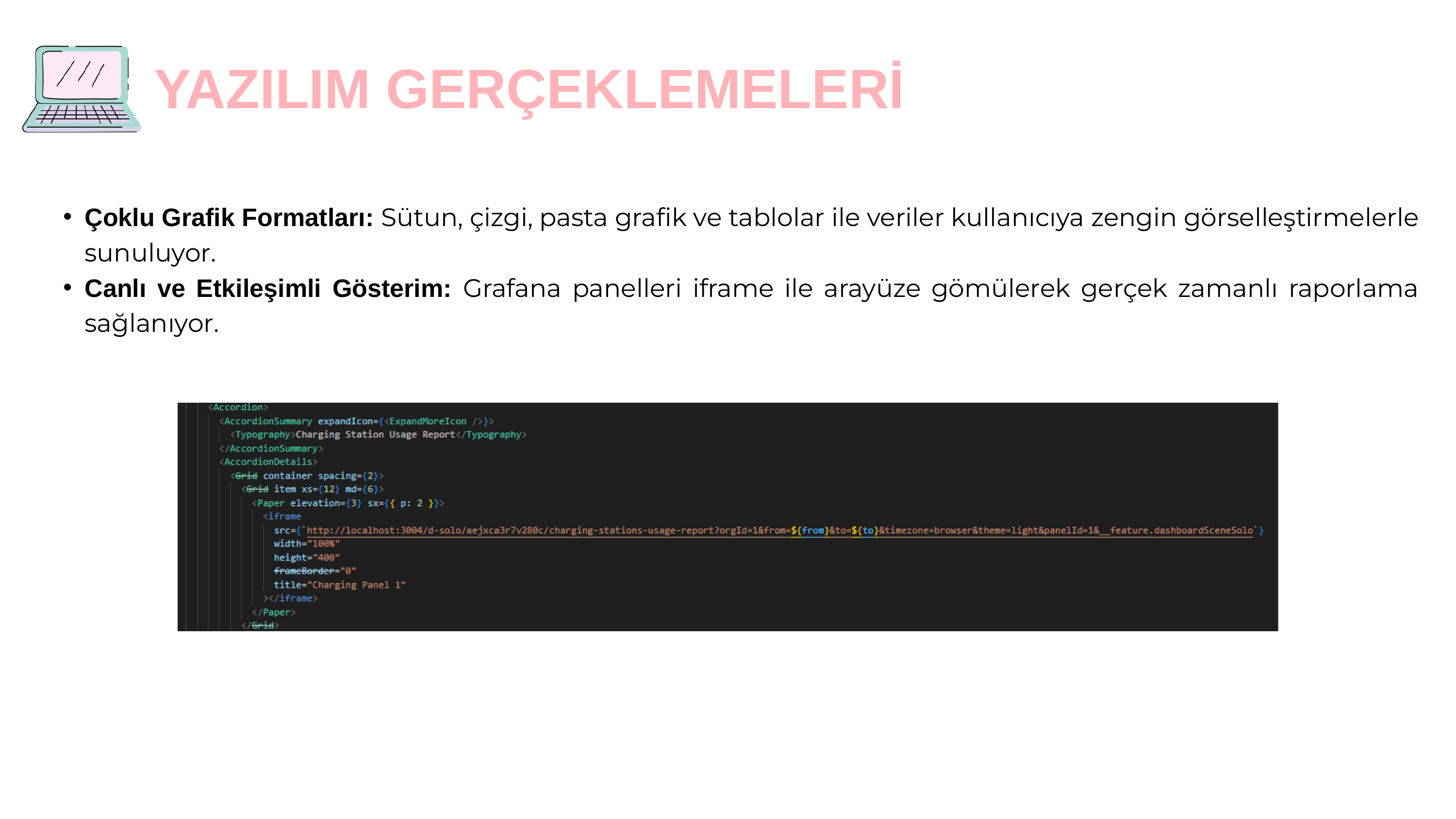

YAZILIM GERÇEKLEMELERİ

Çoklu Grafik Formatları: Sütun, çizgi, pasta grafik ve tablolar ile veriler kullanıcıya zengin görselleştirmelerle sunuluyor.
Canlı ve Etkileşimli Gösterim: Grafana panelleri iframe ile arayüze gömülerek gerçek zamanlı raporlama sağlanıyor.